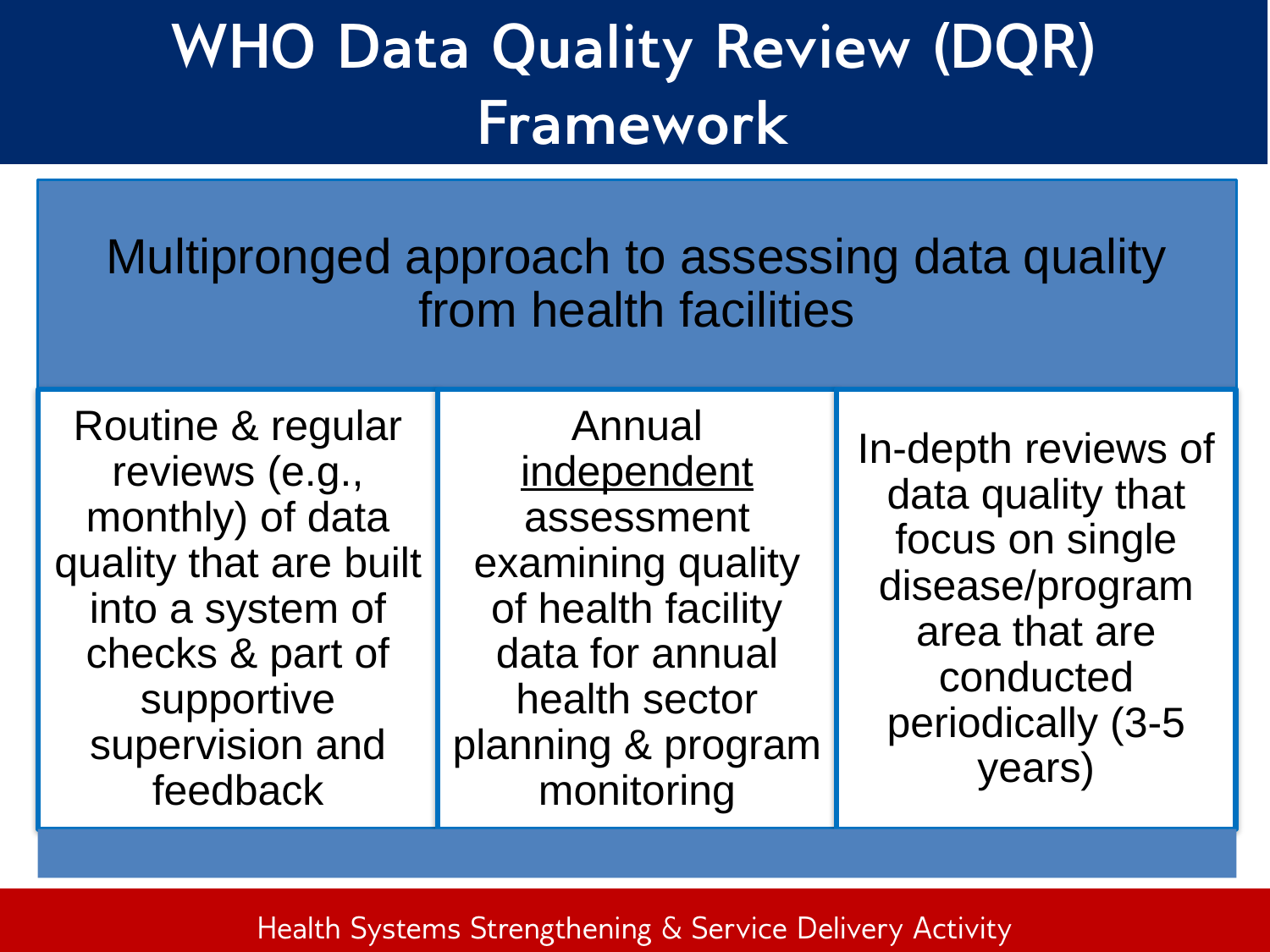

# WHO Data Quality Review (DQR) Framework
Multipronged approach to assessing data quality from health facilities
Routine & regular reviews (e.g., monthly) of data quality that are built into a system of checks & part of supportive supervision and feedback
Annual independent assessment examining quality of health facility data for annual health sector planning & program monitoring
In-depth reviews of data quality that focus on single disease/program area that are conducted periodically (3-5 years)